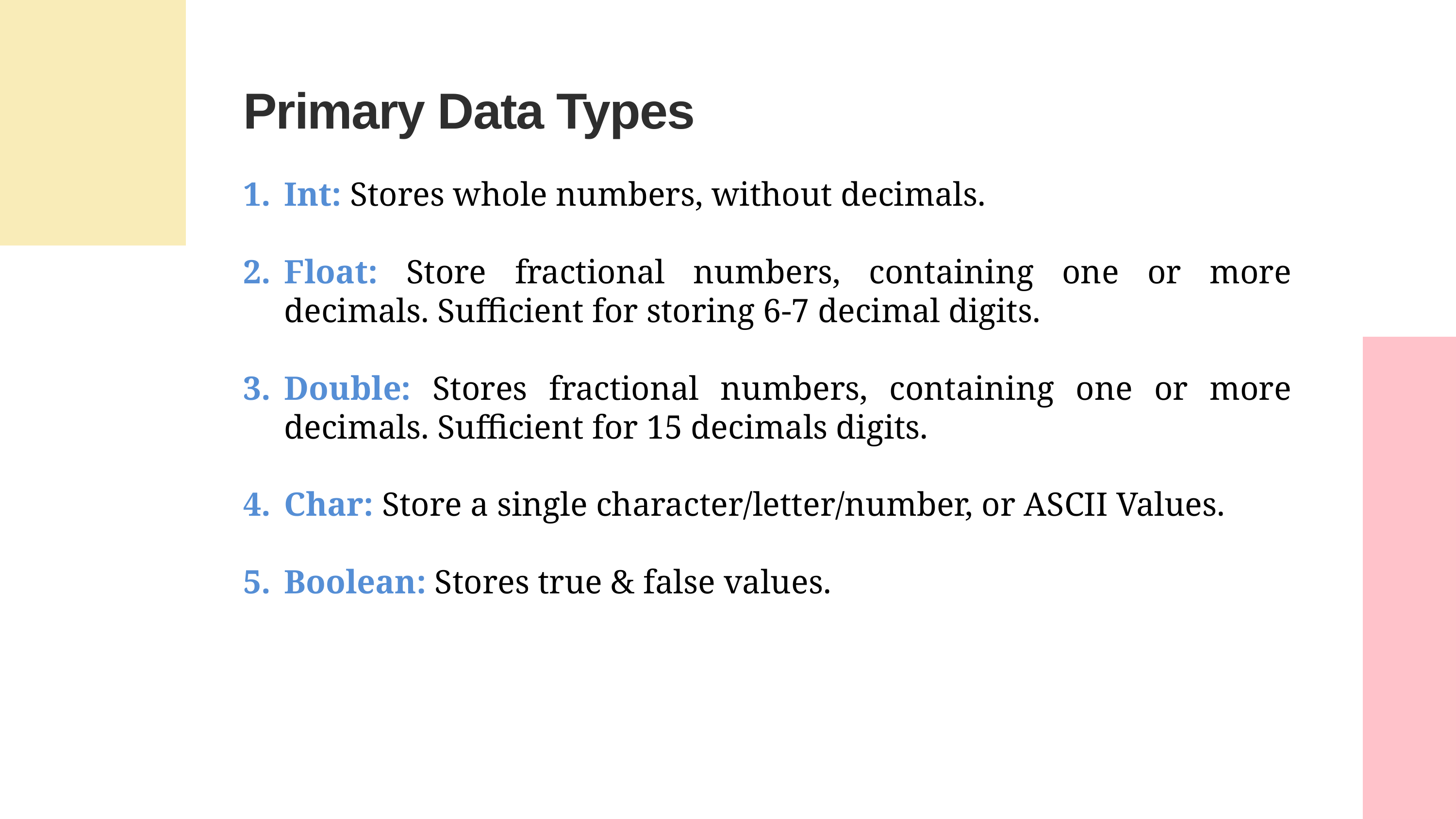

Primary Data Types
Int: Stores whole numbers, without decimals.

Float: Store fractional numbers, containing one or more decimals. Sufficient for storing 6-7 decimal digits.

Double: Stores fractional numbers, containing one or more decimals. Sufficient for 15 decimals digits.

Char: Store a single character/letter/number, or ASCII Values.

Boolean: Stores true & false values.